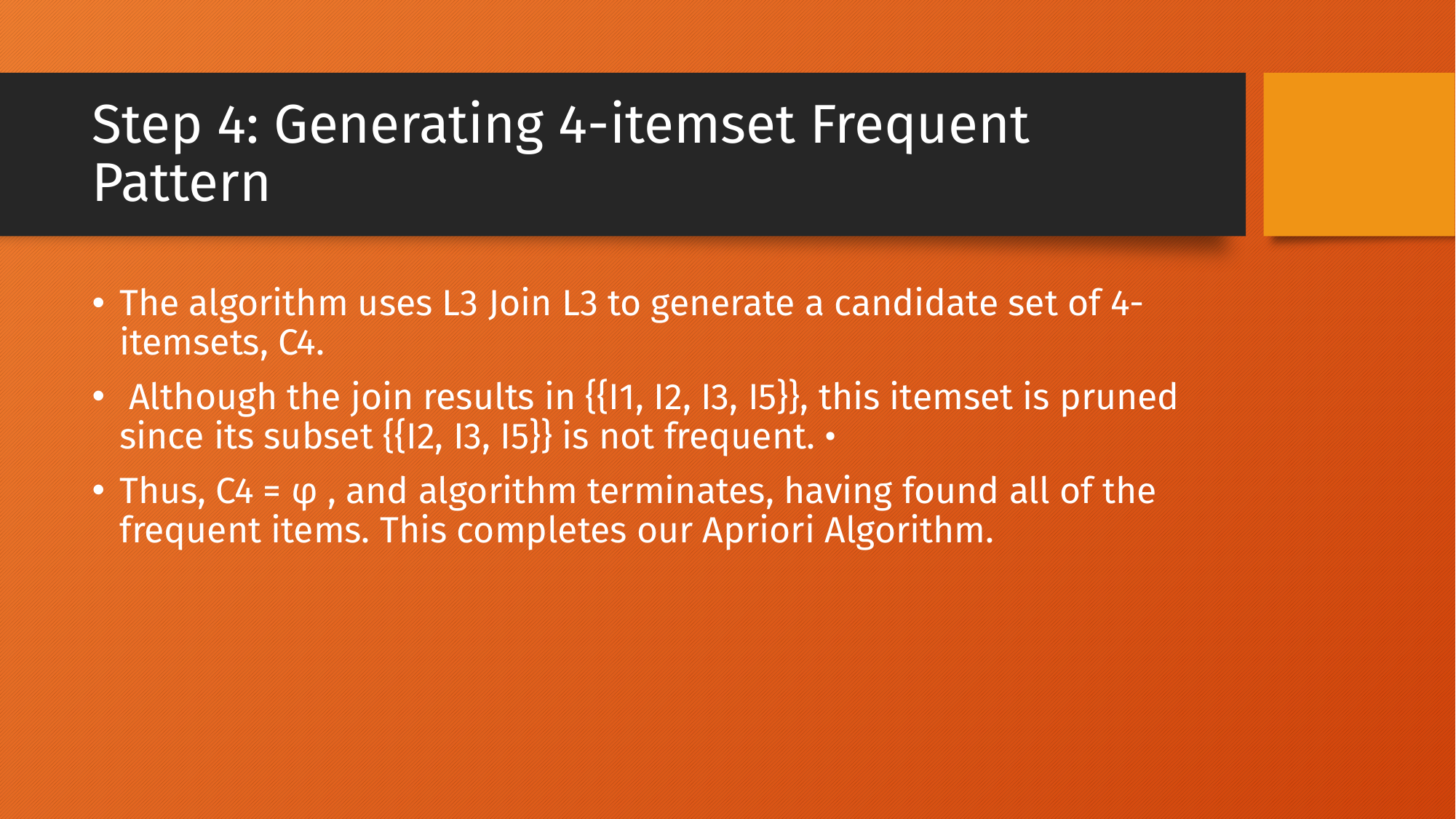

# Step 4: Generating 4-itemset Frequent Pattern
The algorithm uses L3 Join L3 to generate a candidate set of 4-itemsets, C4.
 Although the join results in {{I1, I2, I3, I5}}, this itemset is pruned since its subset {{I2, I3, I5}} is not frequent. •
Thus, C4 = φ , and algorithm terminates, having found all of the frequent items. This completes our Apriori Algorithm.